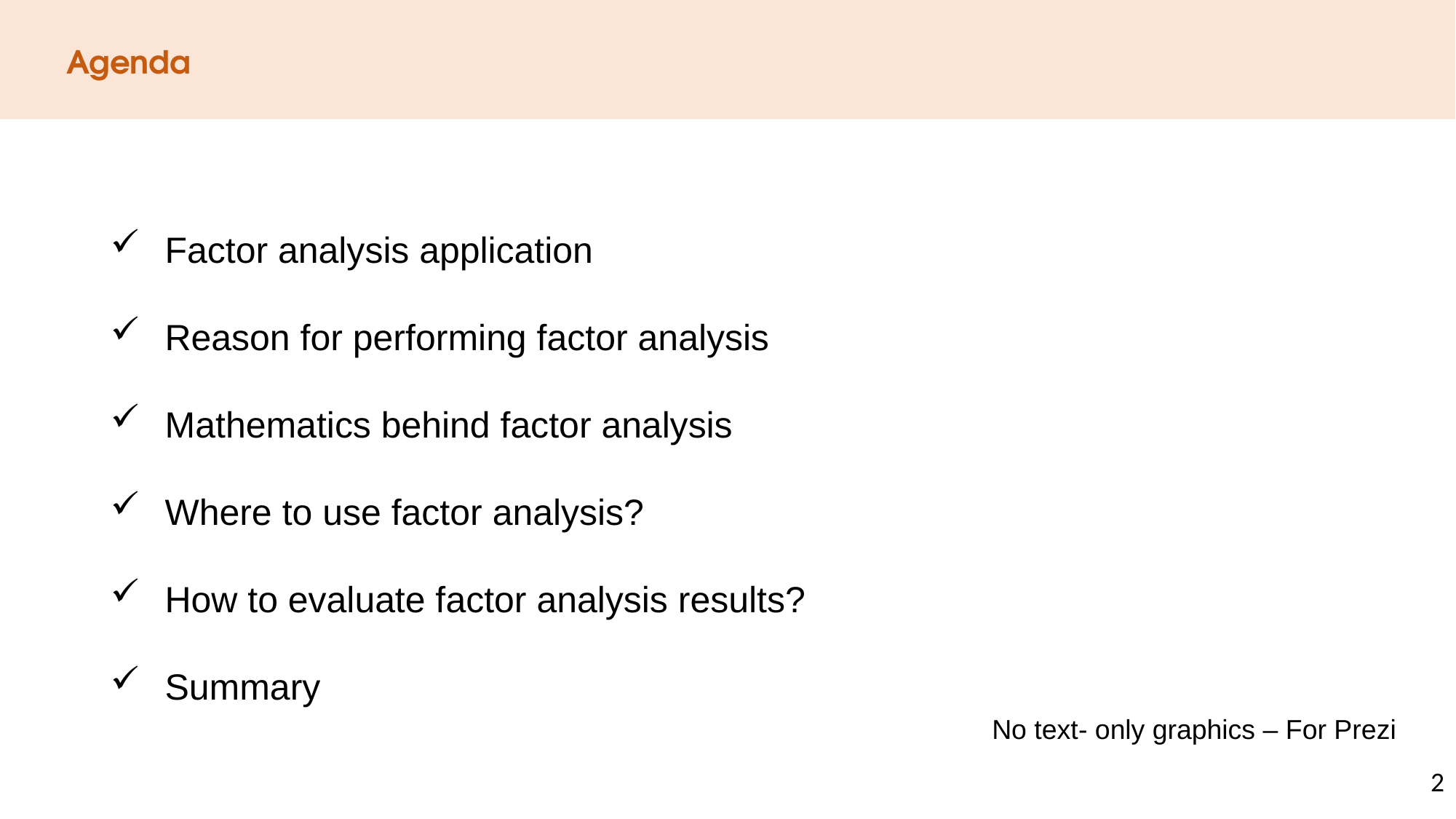

Agenda

Factor analysis application
Reason for performing factor analysis
Mathematics behind factor analysis
Where to use factor analysis?
How to evaluate factor analysis results?
Summary

No text- only graphics – For Prezi
2
2